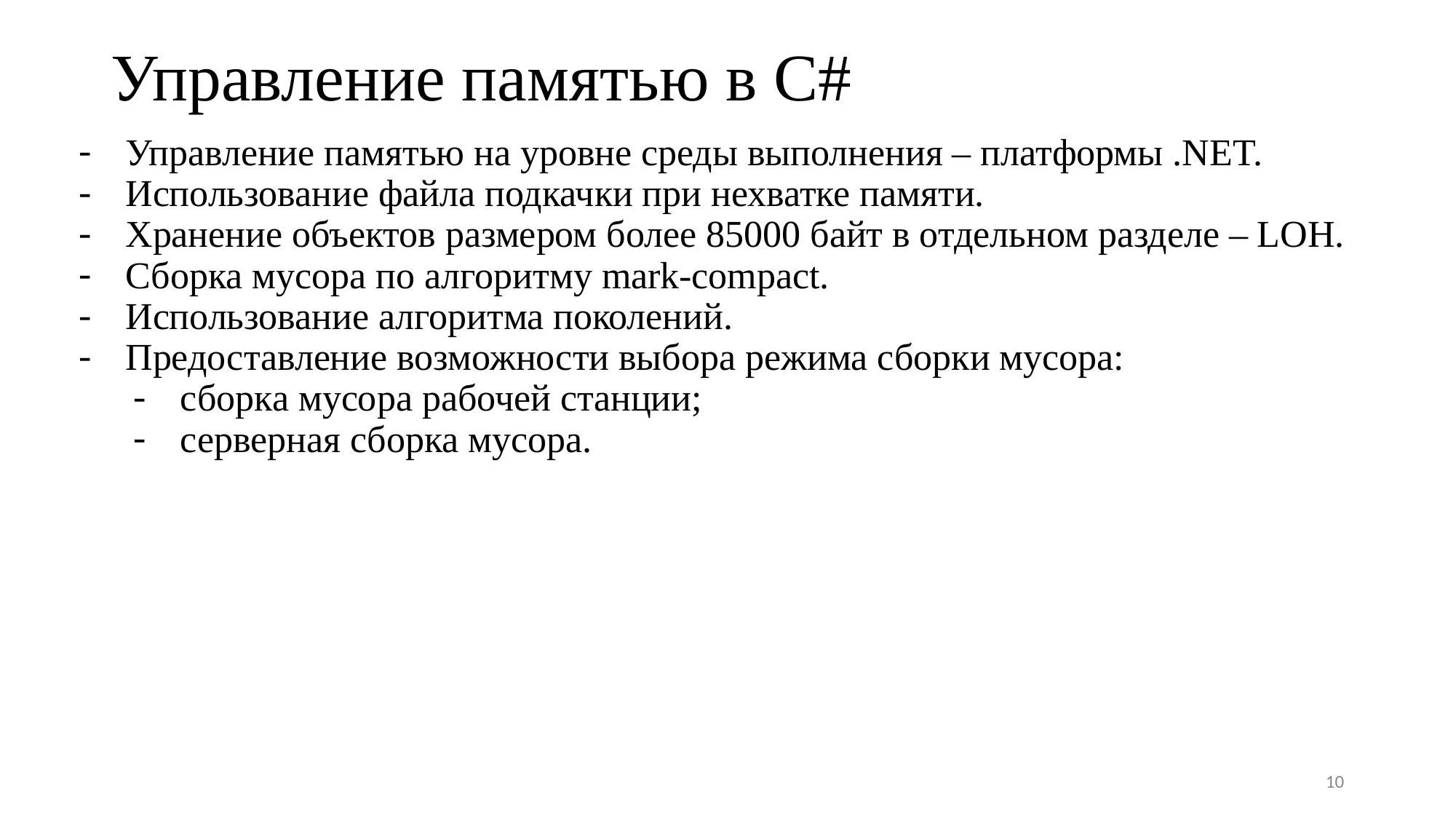

# Управление памятью в C#
Управление памятью на уровне среды выполнения – платформы .NET.
Использование файла подкачки при нехватке памяти.
Хранение объектов размером более 85000 байт в отдельном разделе – LOH.
Сборка мусора по алгоритму mark-compact.
Использование алгоритма поколений.
Предоставление возможности выбора режима сборки мусора:
сборка мусора рабочей станции;
серверная сборка мусора.
10